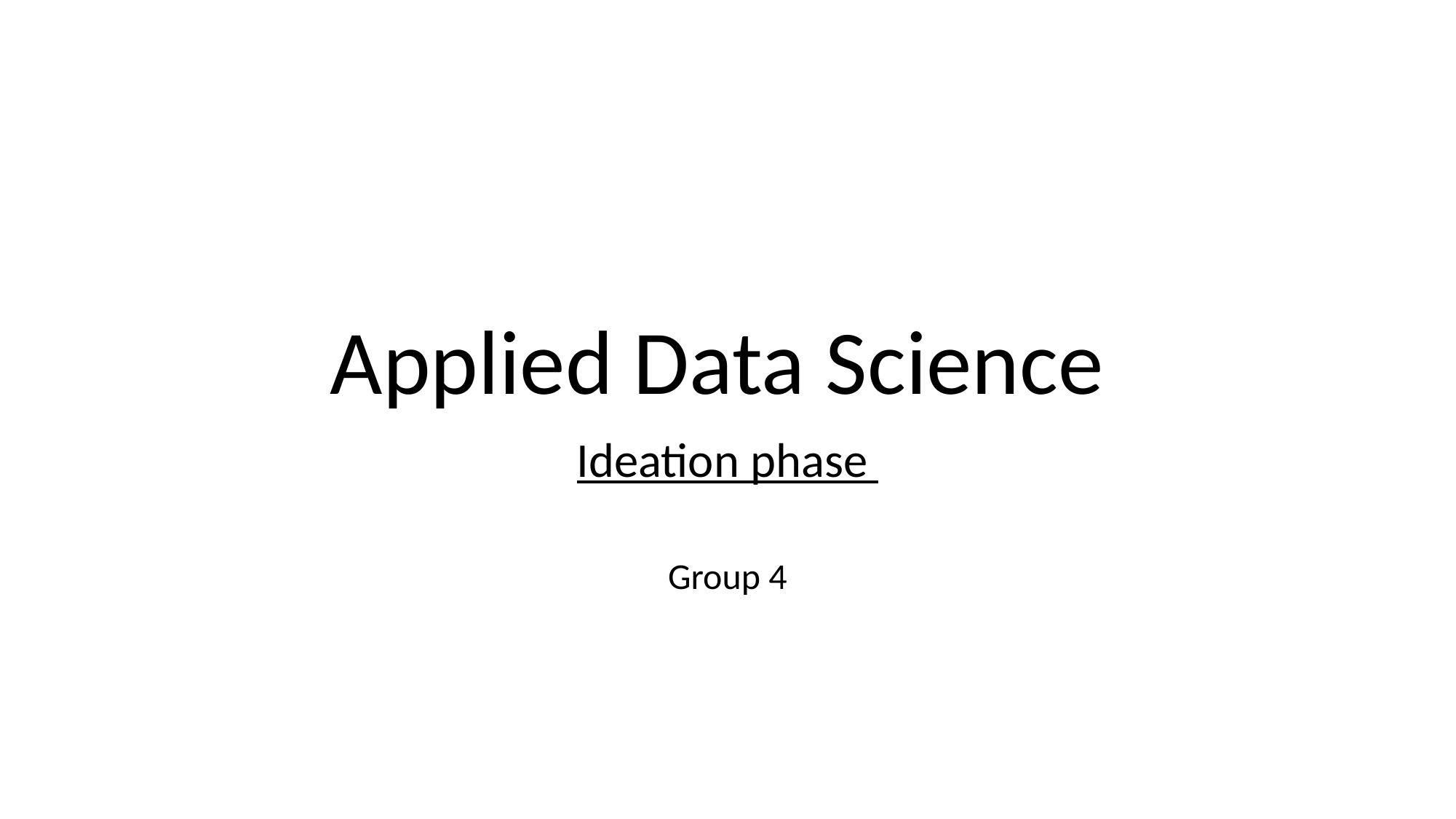

# Applied Data Science
Ideation phase

Group 4